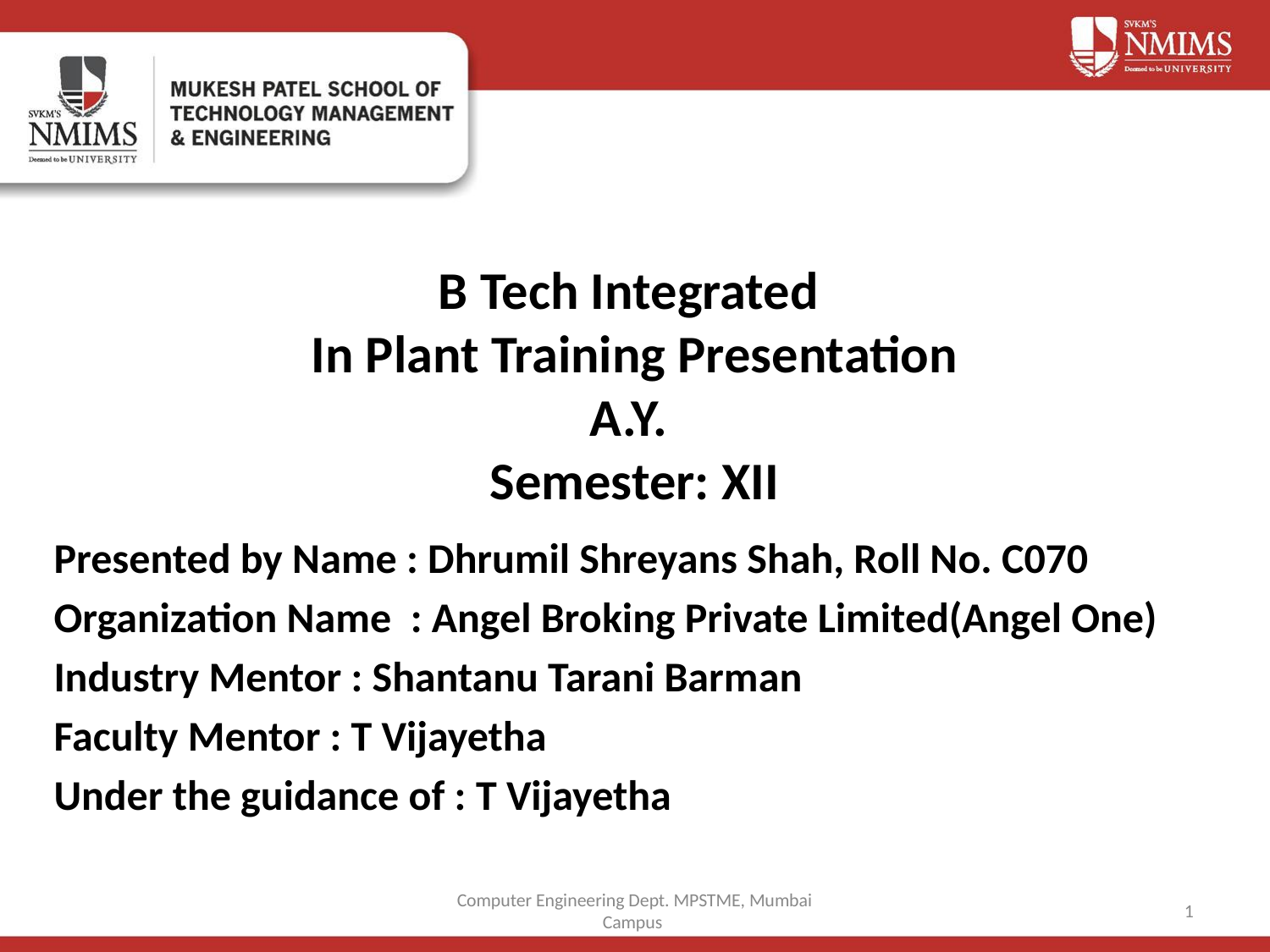

# B Tech Integrated In Plant Training Presentation A.Y. Semester: XII

Presented by Name : Dhrumil Shreyans Shah, Roll No. C070
Organization Name  : Angel Broking Private Limited(Angel One)
Industry Mentor : Shantanu Tarani Barman
Faculty Mentor : T Vijayetha
Under the guidance of : T Vijayetha

Computer Engineering Dept. MPSTME, Mumbai Campus
1